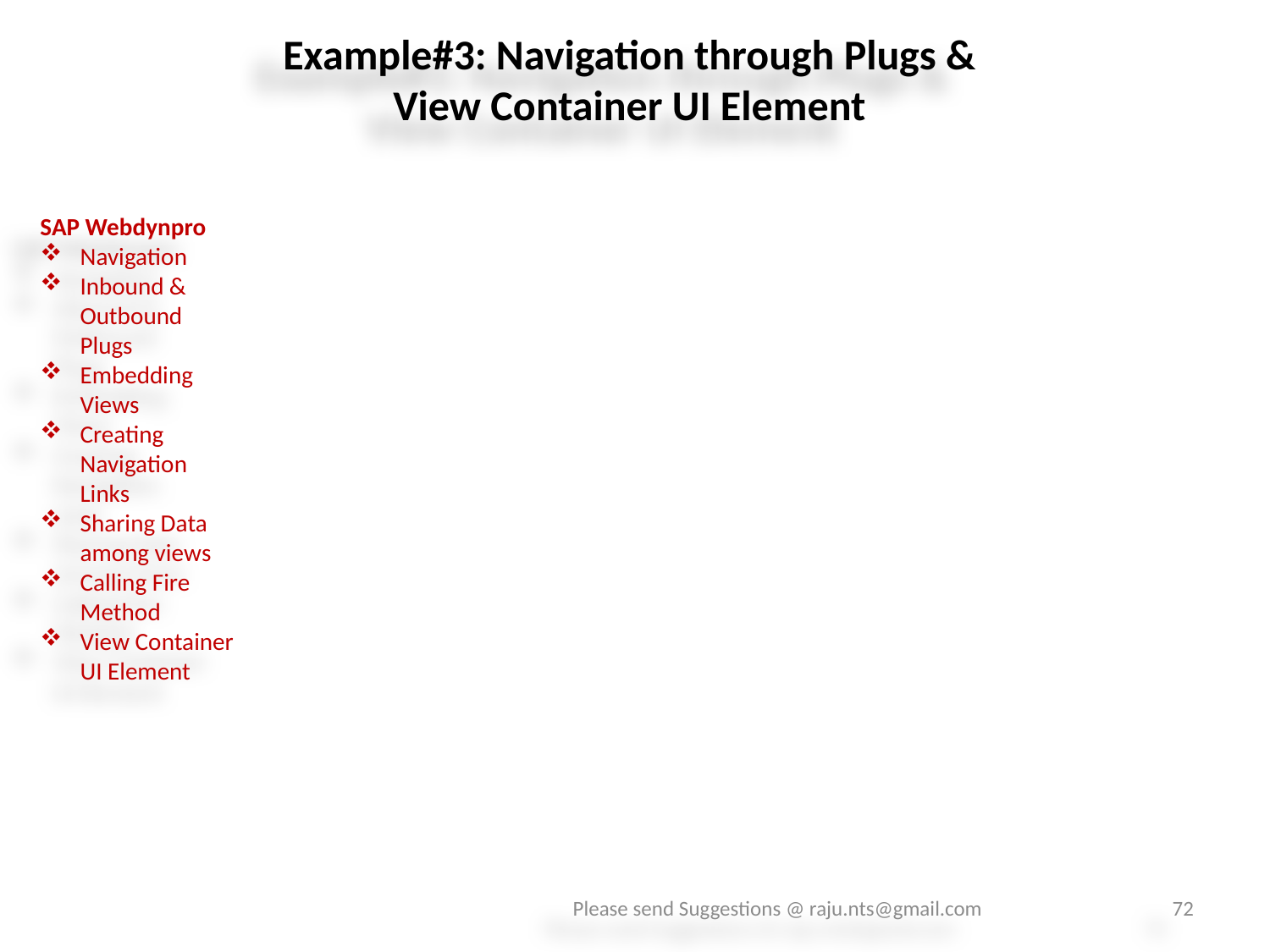

Example#3: Navigation through Plugs & View Container UI Element
SAP Webdynpro
Navigation
Inbound & Outbound Plugs
Embedding Views
Creating Navigation Links
Sharing Data among views
Calling Fire Method
View Container UI Element

Please send Suggestions @ raju.nts@gmail.com
72